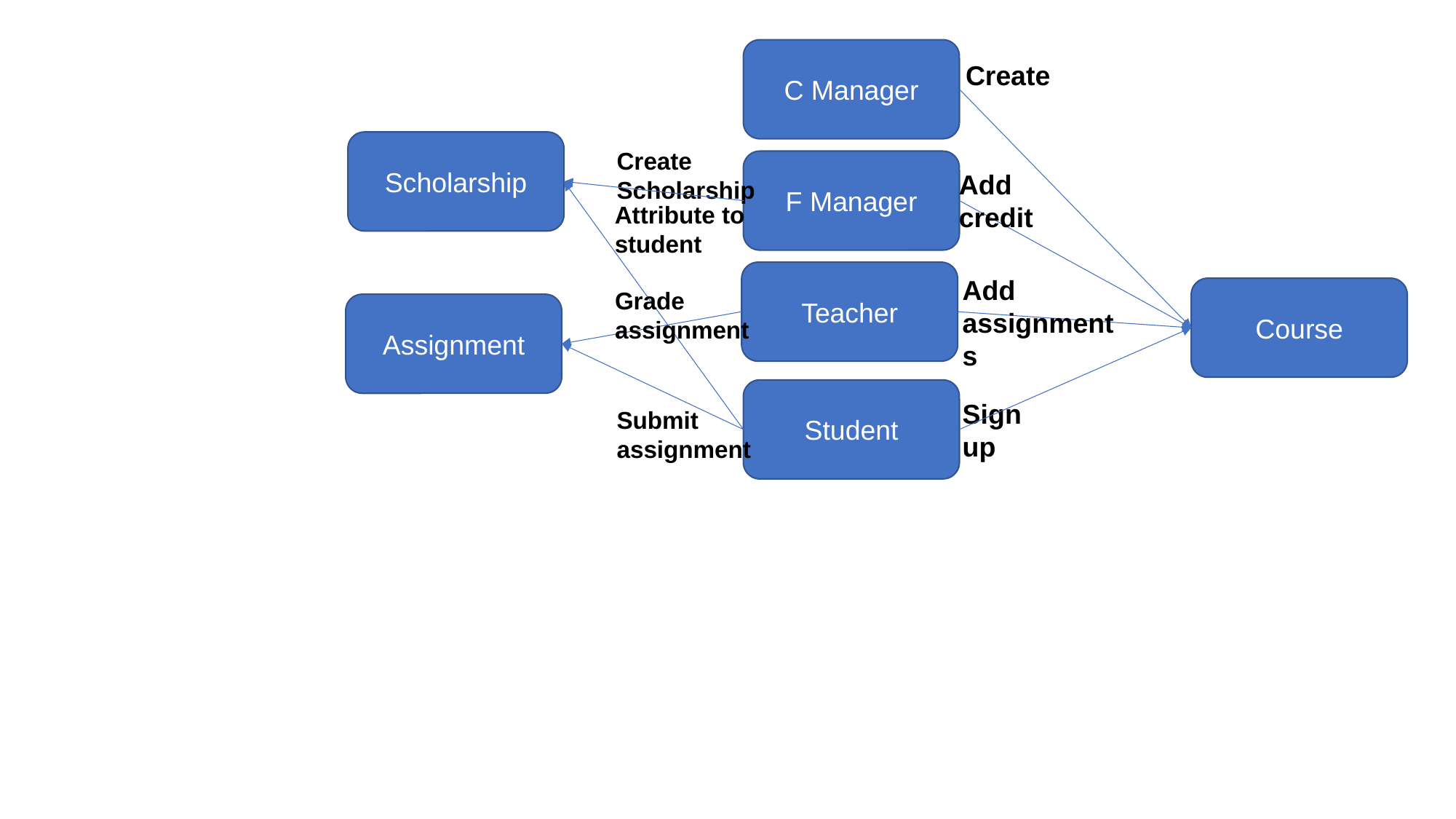

C Manager
Create
Scholarship
Create Scholarship
F Manager
Add credit
Attribute to student
Teacher
Add assignments
Course
Grade assignment
Assignment
Student
Sign up
Submit assignment